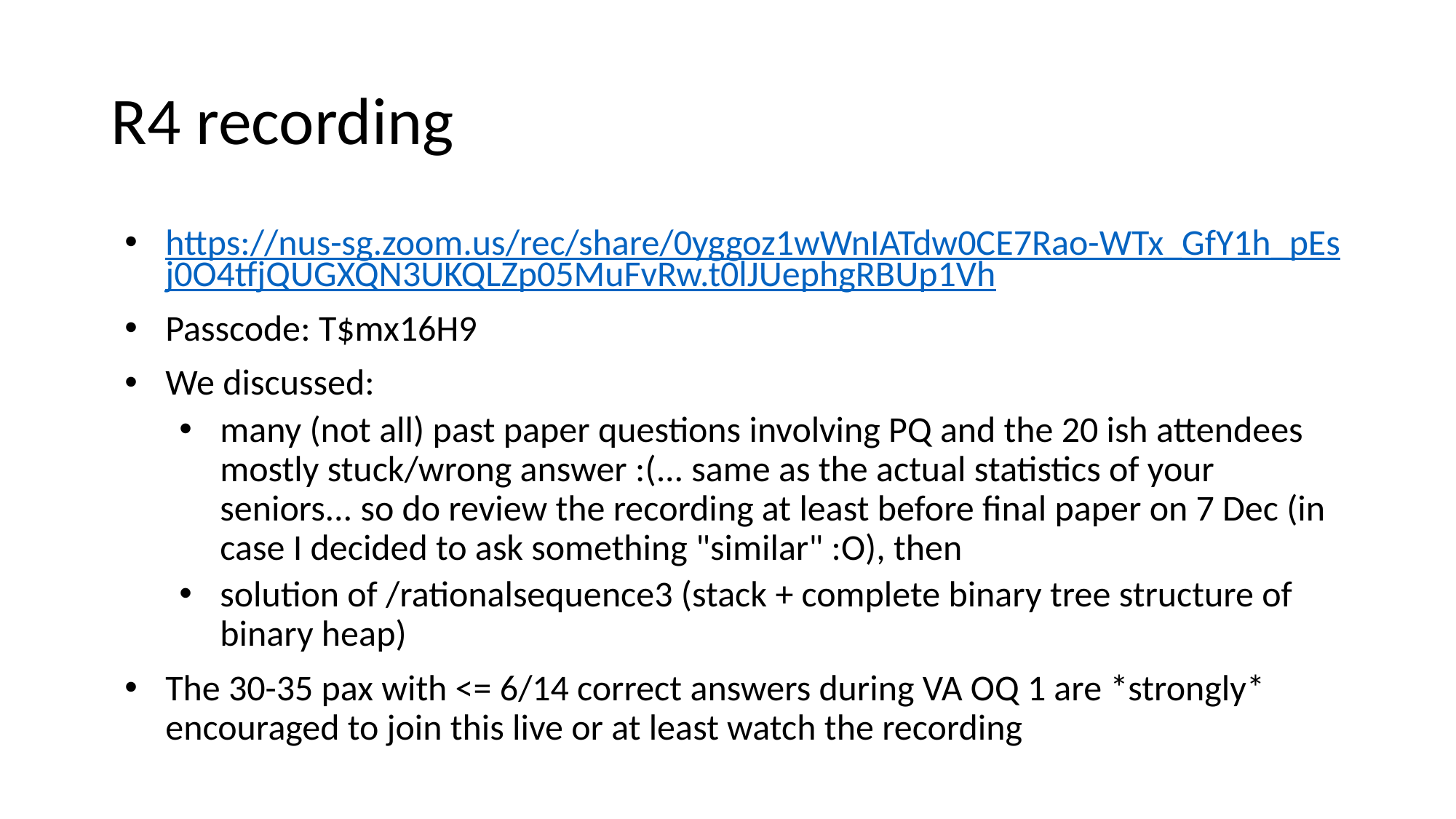

# R4 recording
https://nus-sg.zoom.us/rec/share/0yggoz1wWnIATdw0CE7Rao-WTx_GfY1h_pEsj0O4tfjQUGXQN3UKQLZp05MuFvRw.t0lJUephgRBUp1Vh
Passcode: T$mx16H9
We discussed:
many (not all) past paper questions involving PQ and the 20 ish attendees mostly stuck/wrong answer :(... same as the actual statistics of your seniors... so do review the recording at least before final paper on 7 Dec (in case I decided to ask something "similar" :O), then
solution of /rationalsequence3 (stack + complete binary tree structure of binary heap)
The 30-35 pax with <= 6/14 correct answers during VA OQ 1 are *strongly* encouraged to join this live or at least watch the recording